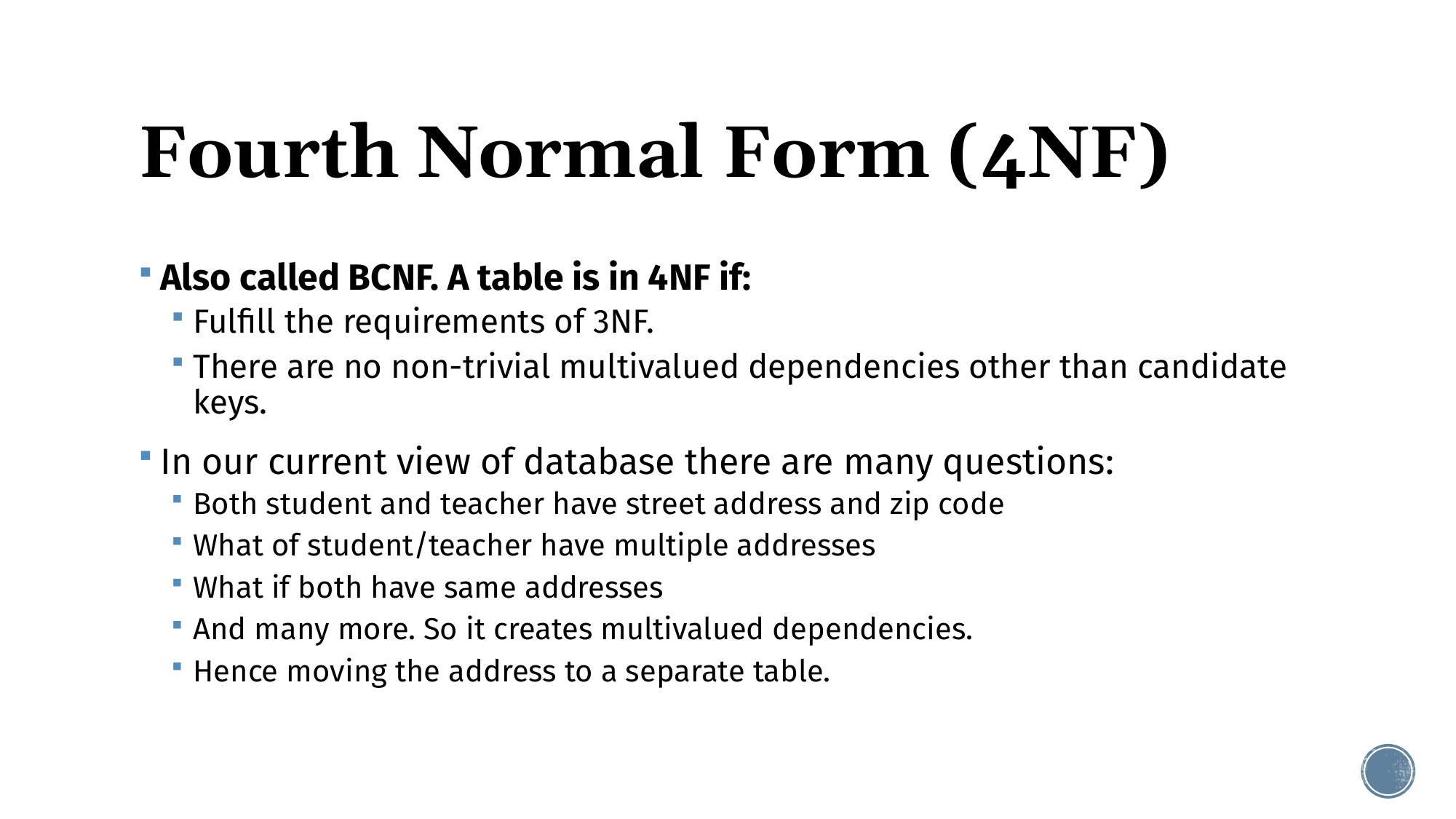

# Fourth Normal Form (4NF)
Also called BCNF. A table is in 4NF if:
Fulfill the requirements of 3NF.
There are no non-trivial multivalued dependencies other than candidate keys.
In our current view of database there are many questions:
Both student and teacher have street address and zip code
What of student/teacher have multiple addresses
What if both have same addresses
And many more. So it creates multivalued dependencies.
Hence moving the address to a separate table.